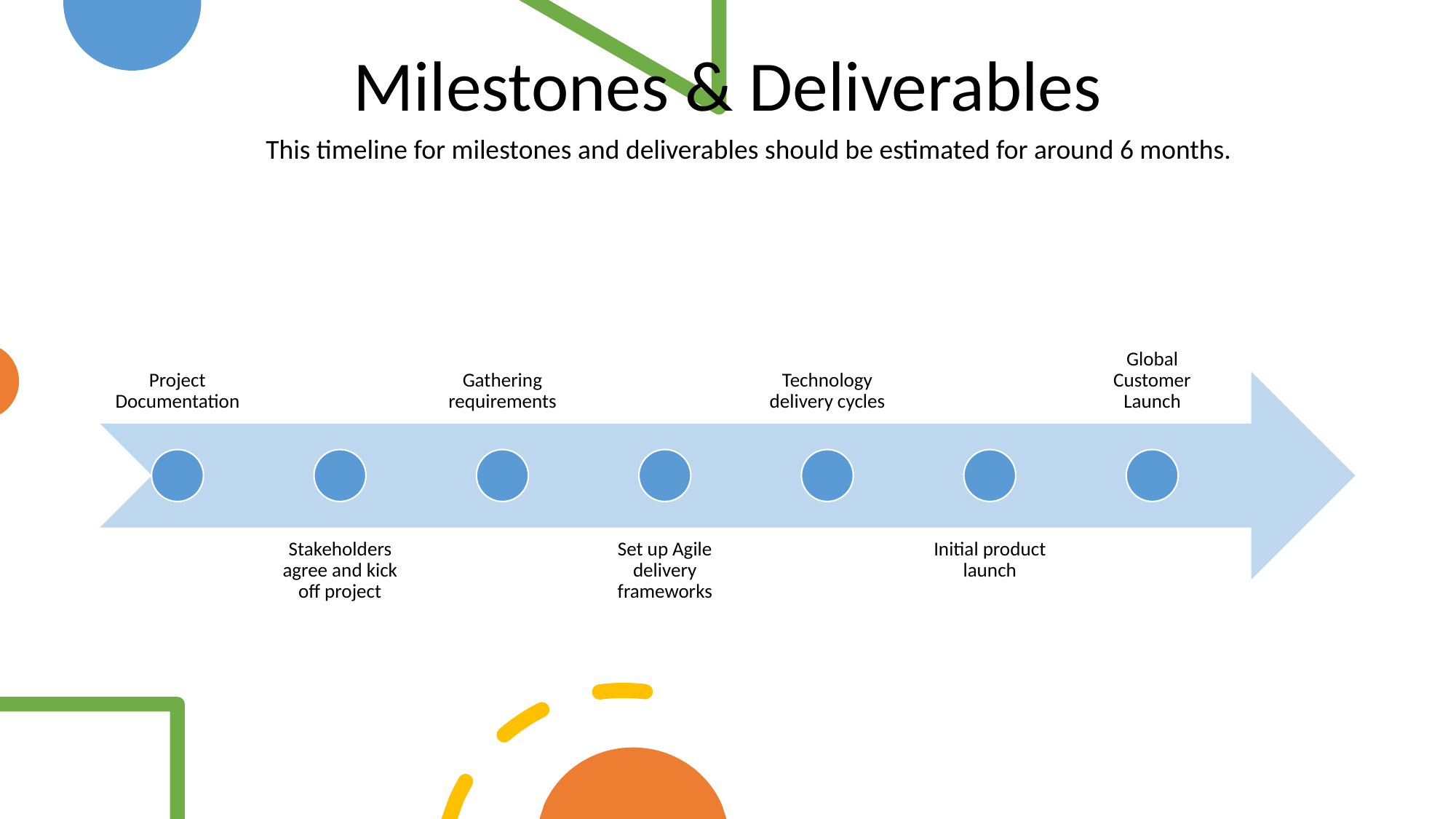

Milestones & Deliverables
This timeline for milestones and deliverables should be estimated for around 6 months.
Project Documentation
Stakeholders agree and kick off project
Gathering requirements
Set up Agile delivery frameworks
Technology delivery cycles
Initial product launch
Global Customer Launch